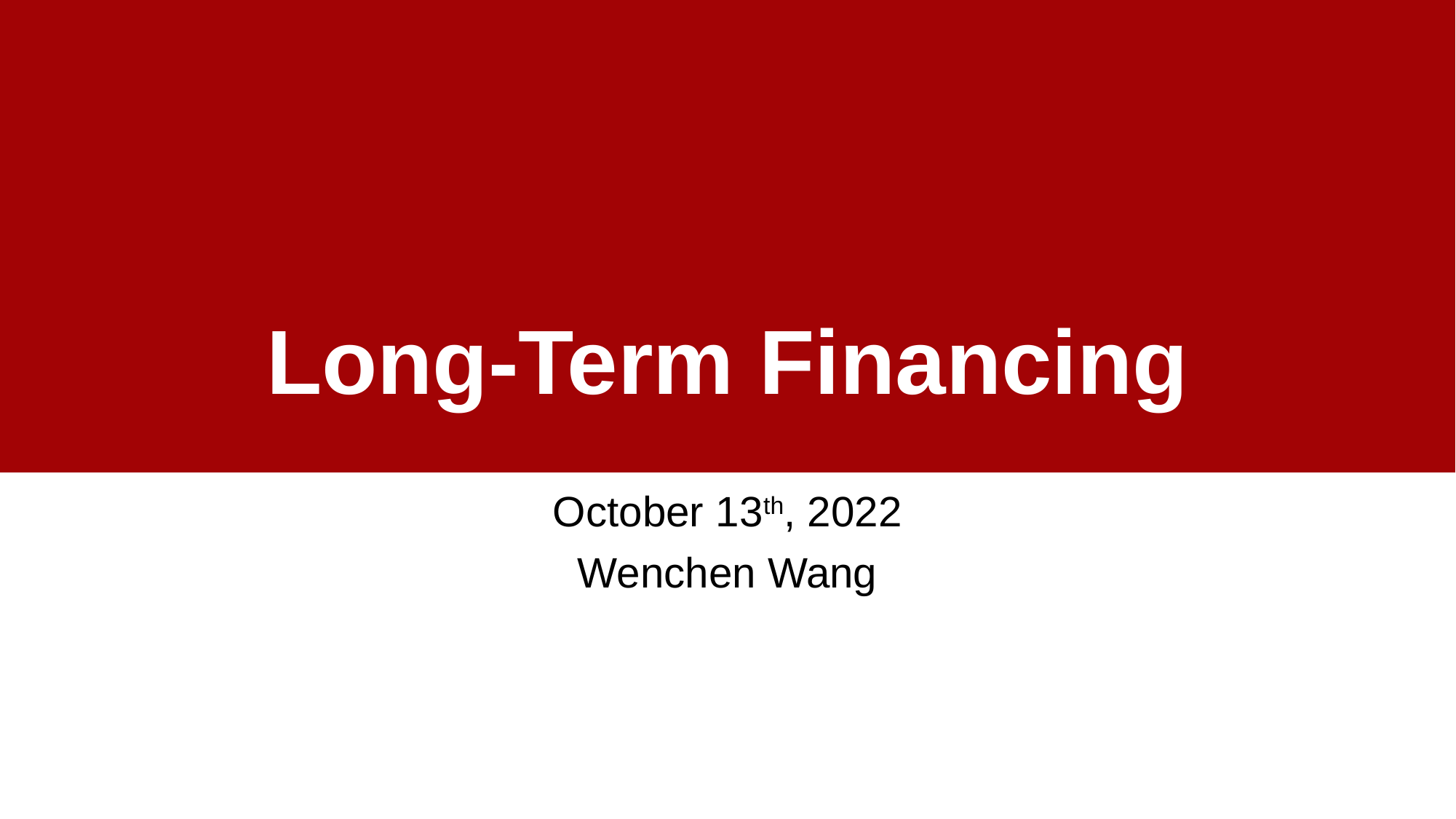

# Long-Term Financing
October 13th, 2022
Wenchen Wang